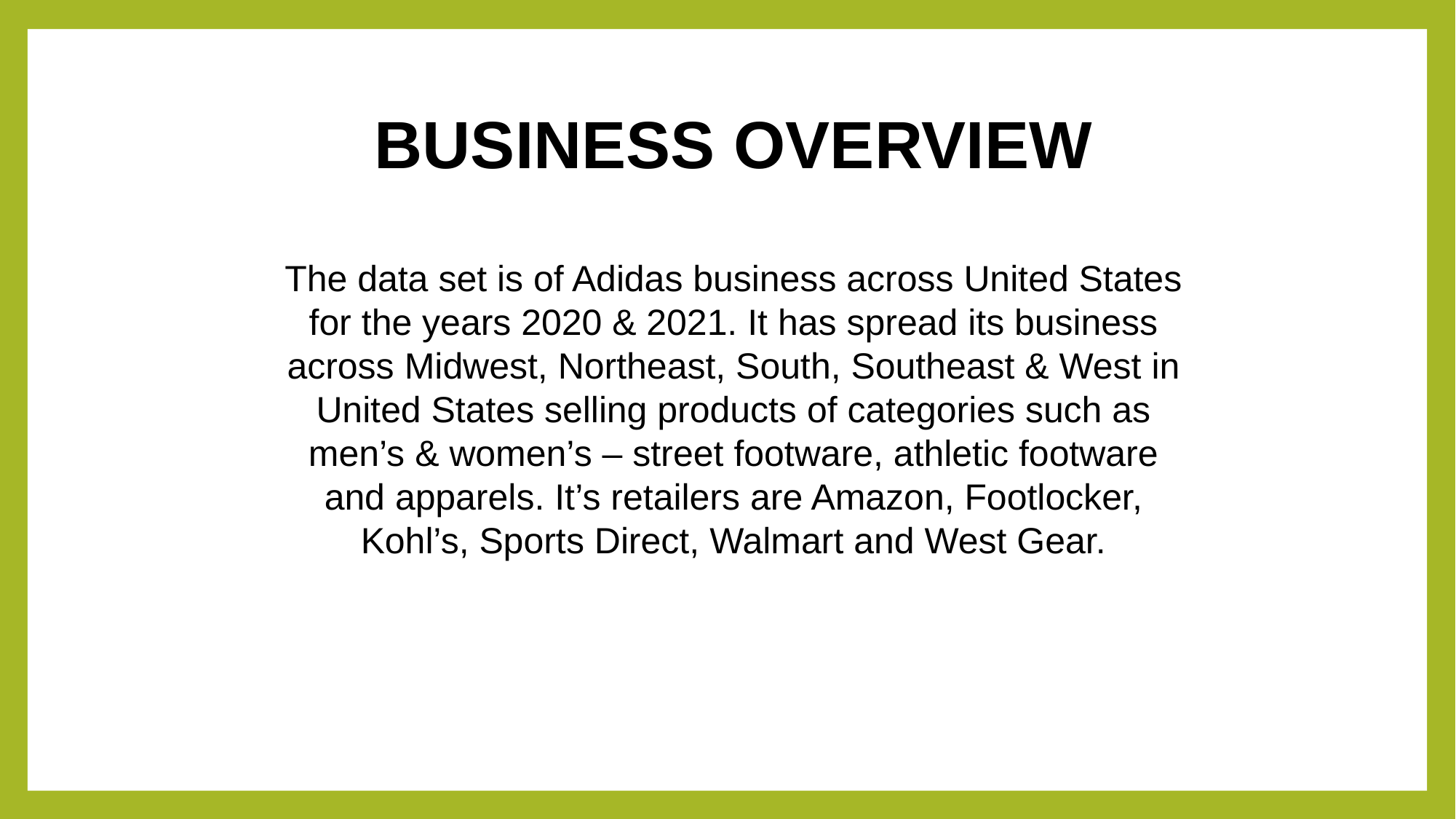

BUSINESS OVERVIEW
The data set is of Adidas business across United States for the years 2020 & 2021. It has spread its business across Midwest, Northeast, South, Southeast & West in United States selling products of categories such as men’s & women’s – street footware, athletic footware and apparels. It’s retailers are Amazon, Footlocker, Kohl’s, Sports Direct, Walmart and West Gear.